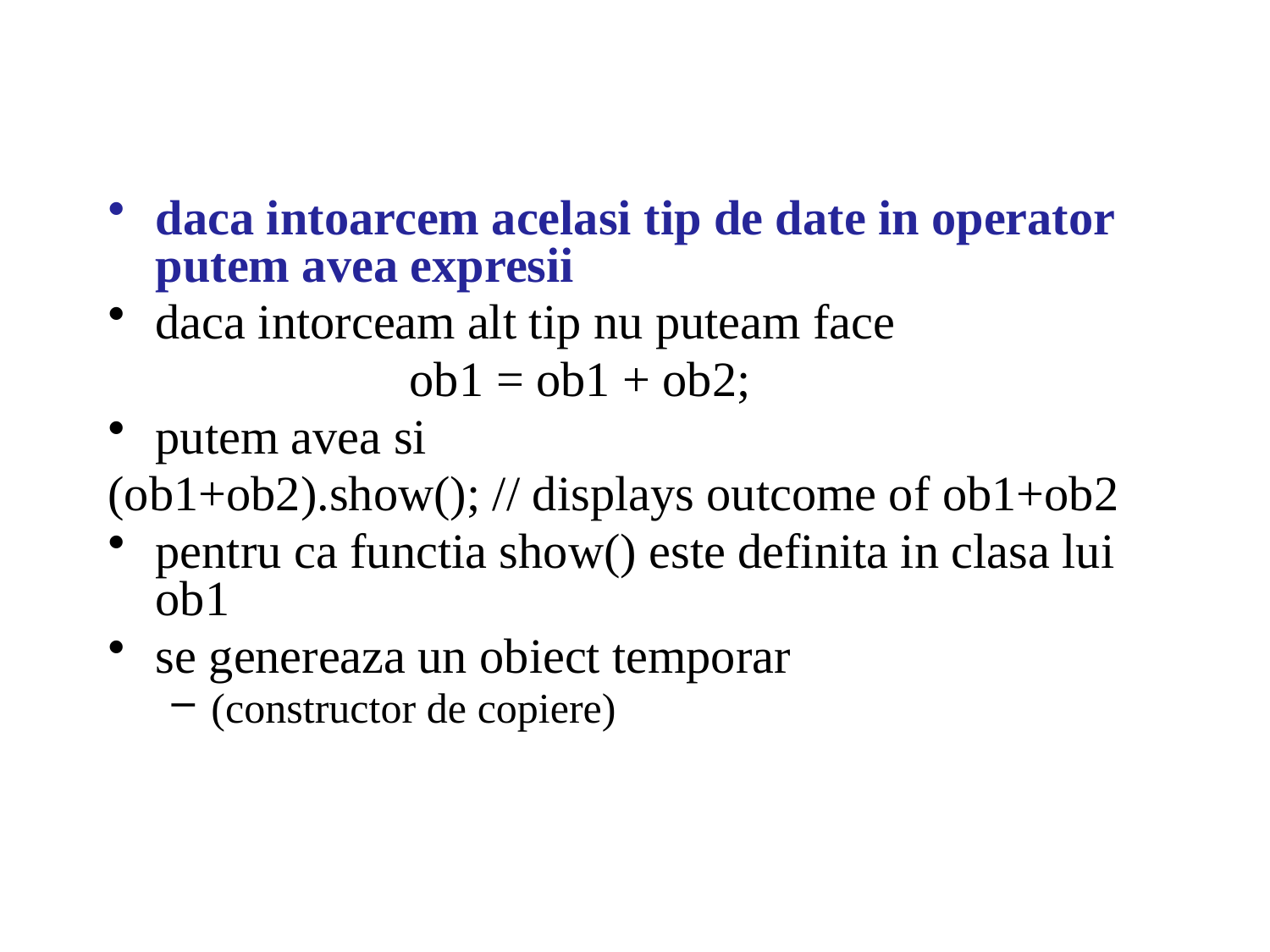

daca intoarcem acelasi tip de date in operator putem avea expresii
daca intorceam alt tip nu puteam face
			ob1 = ob1 + ob2;
putem avea si
(ob1+ob2).show(); // displays outcome of ob1+ob2
pentru ca functia show() este definita in clasa lui ob1
se genereaza un obiect temporar
(constructor de copiere)